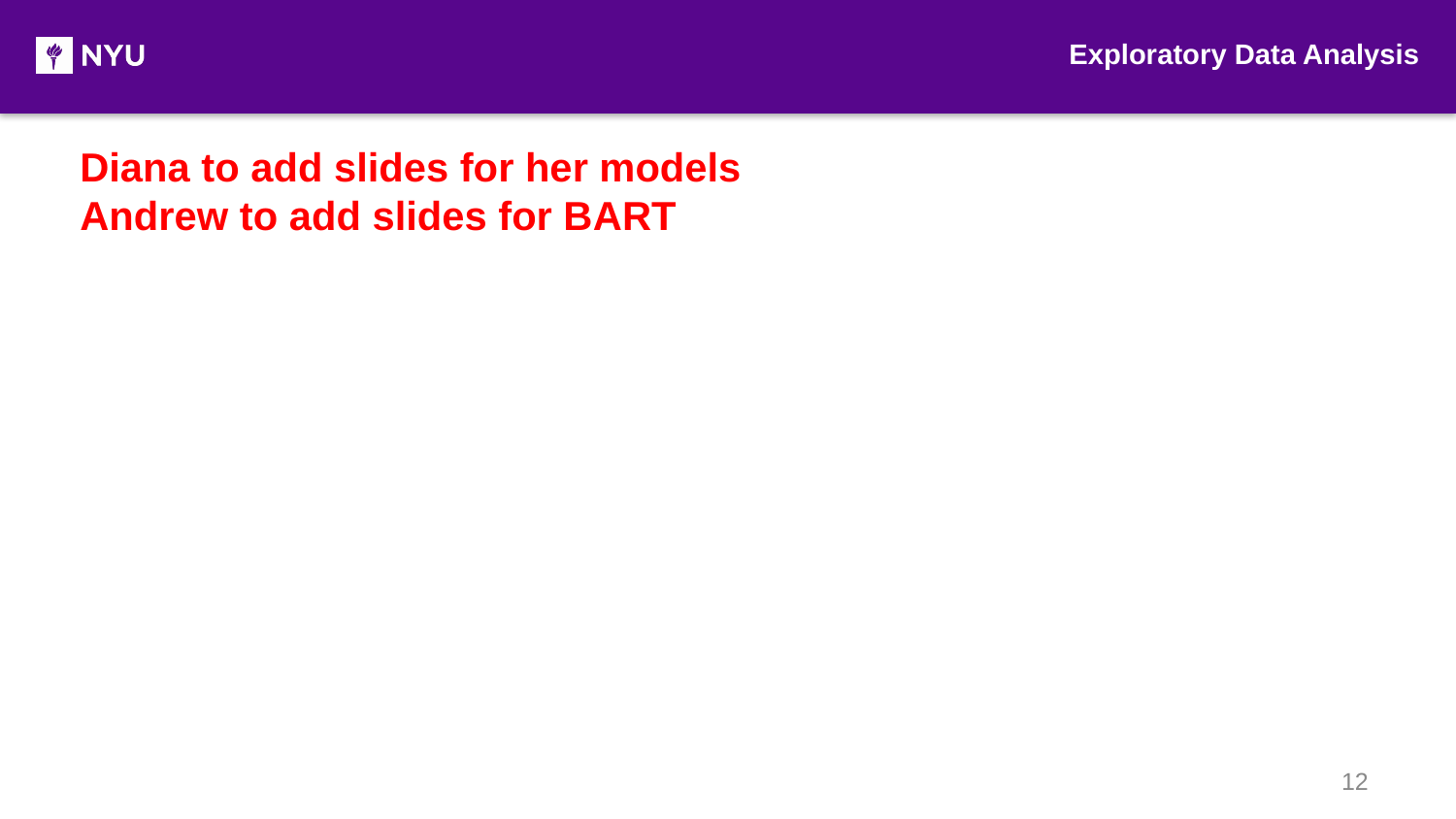

Exploratory Data Analysis
Diana to add slides for her models
Andrew to add slides for BART

12